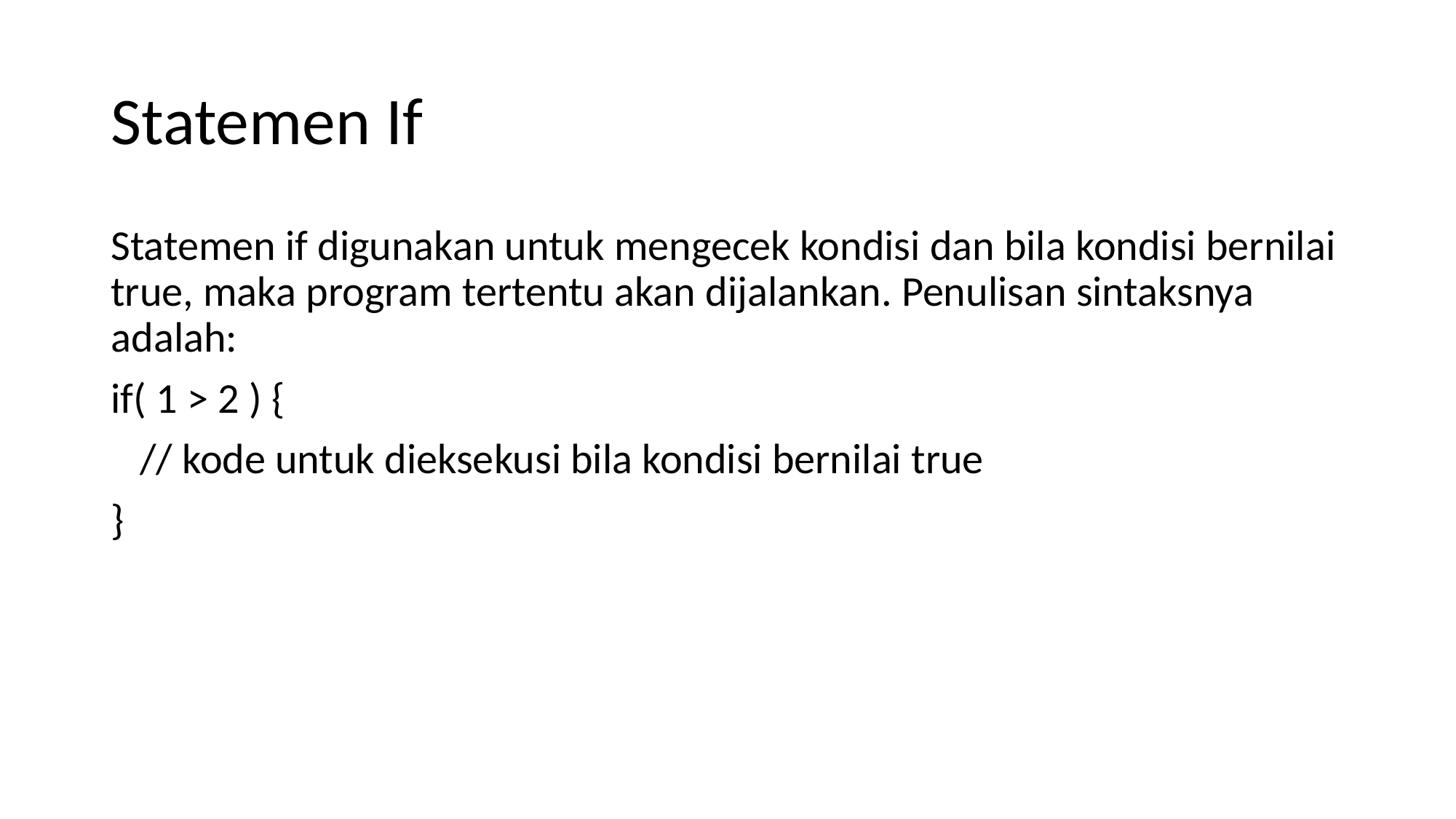

# Statemen If
Statemen if digunakan untuk mengecek kondisi dan bila kondisi bernilai true, maka program tertentu akan dijalankan. Penulisan sintaksnya adalah:
if( 1 > 2 ) {
   // kode untuk dieksekusi bila kondisi bernilai true
}